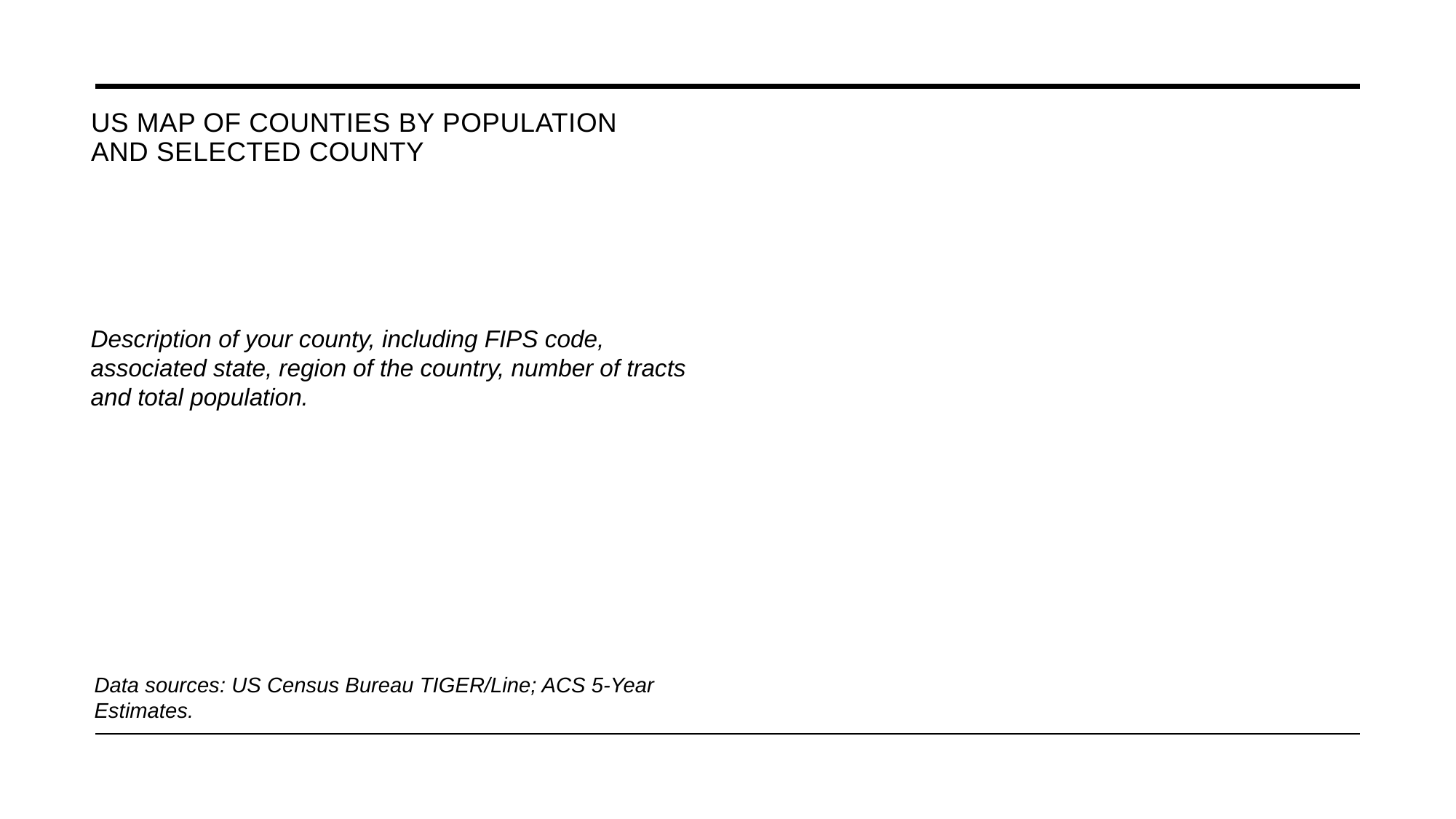

# Us map of counties by population and selected county
Description of your county, including FIPS code, associated state, region of the country, number of tracts and total population.
Data sources: US Census Bureau TIGER/Line; ACS 5-Year Estimates.